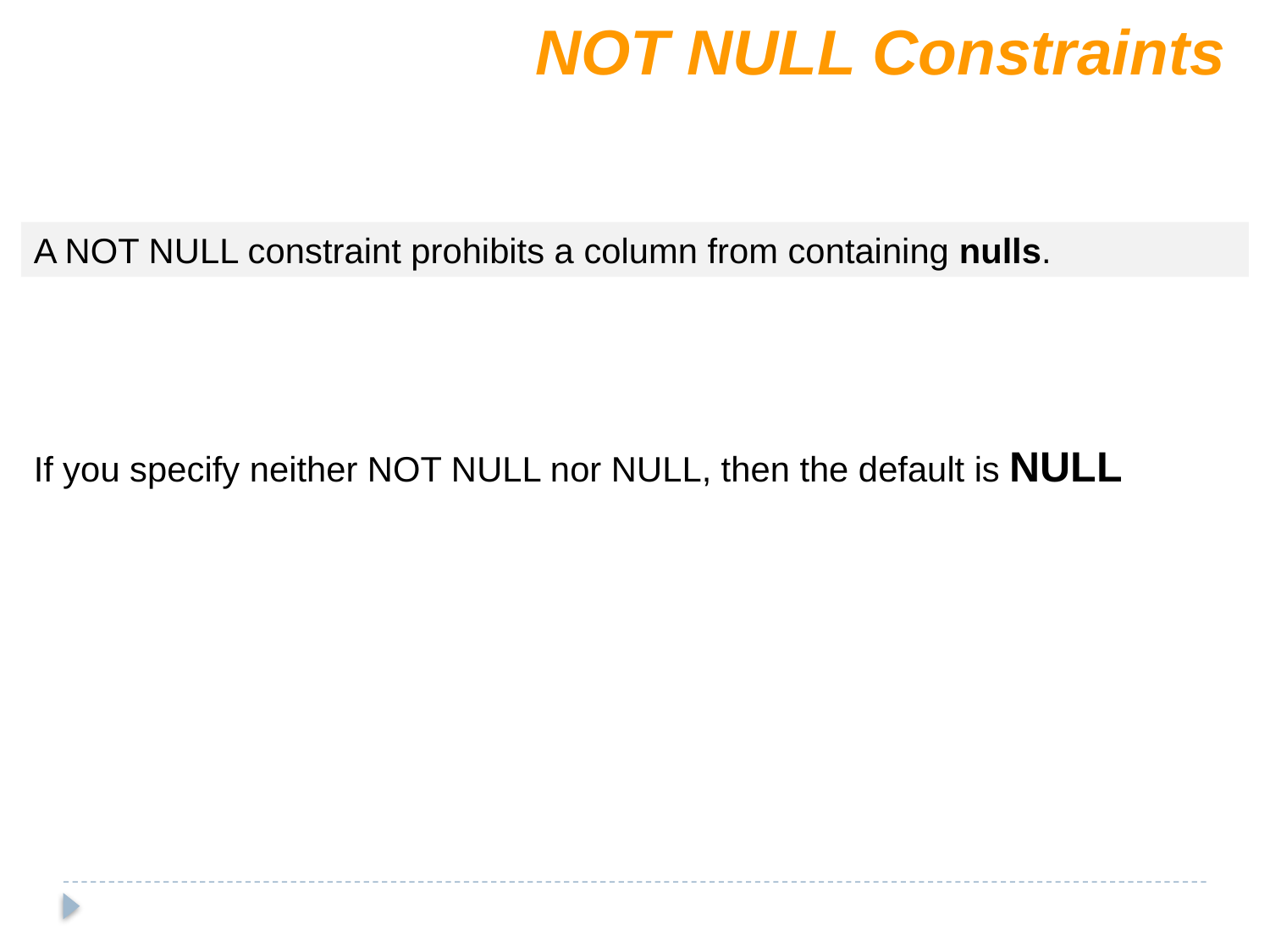

NOT NULL Constraints
A NOT NULL constraint prohibits a column from containing nulls.
If you specify neither NOT NULL nor NULL, then the default is NULL